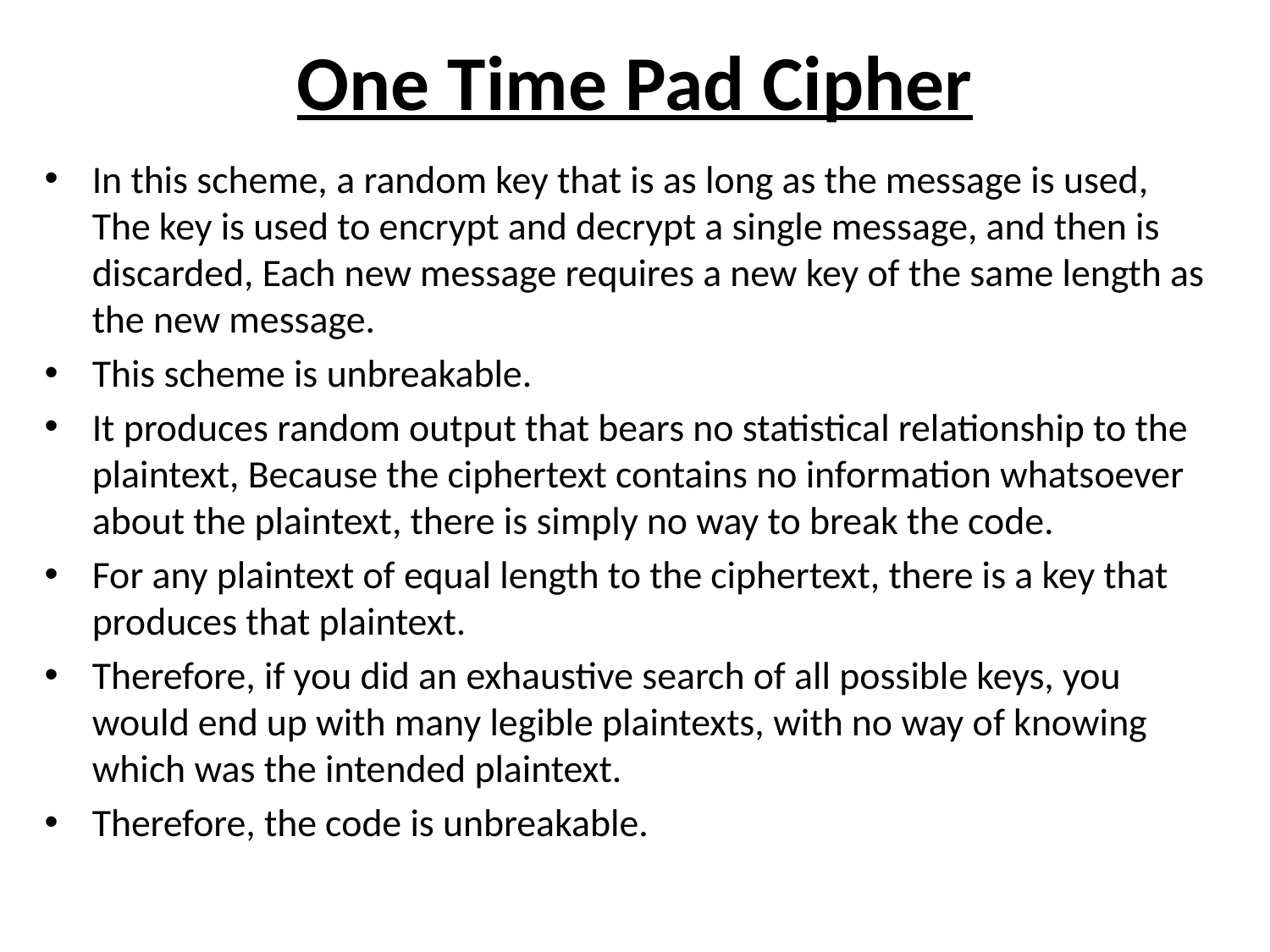

# One Time Pad Cipher
In this scheme, a random key that is as long as the message is used, The key is used to encrypt and decrypt a single message, and then is discarded, Each new message requires a new key of the same length as the new message.
This scheme is unbreakable.
It produces random output that bears no statistical relationship to the plaintext, Because the ciphertext contains no information whatsoever about the plaintext, there is simply no way to break the code.
For any plaintext of equal length to the ciphertext, there is a key that produces that plaintext.
Therefore, if you did an exhaustive search of all possible keys, you would end up with many legible plaintexts, with no way of knowing which was the intended plaintext.
Therefore, the code is unbreakable.